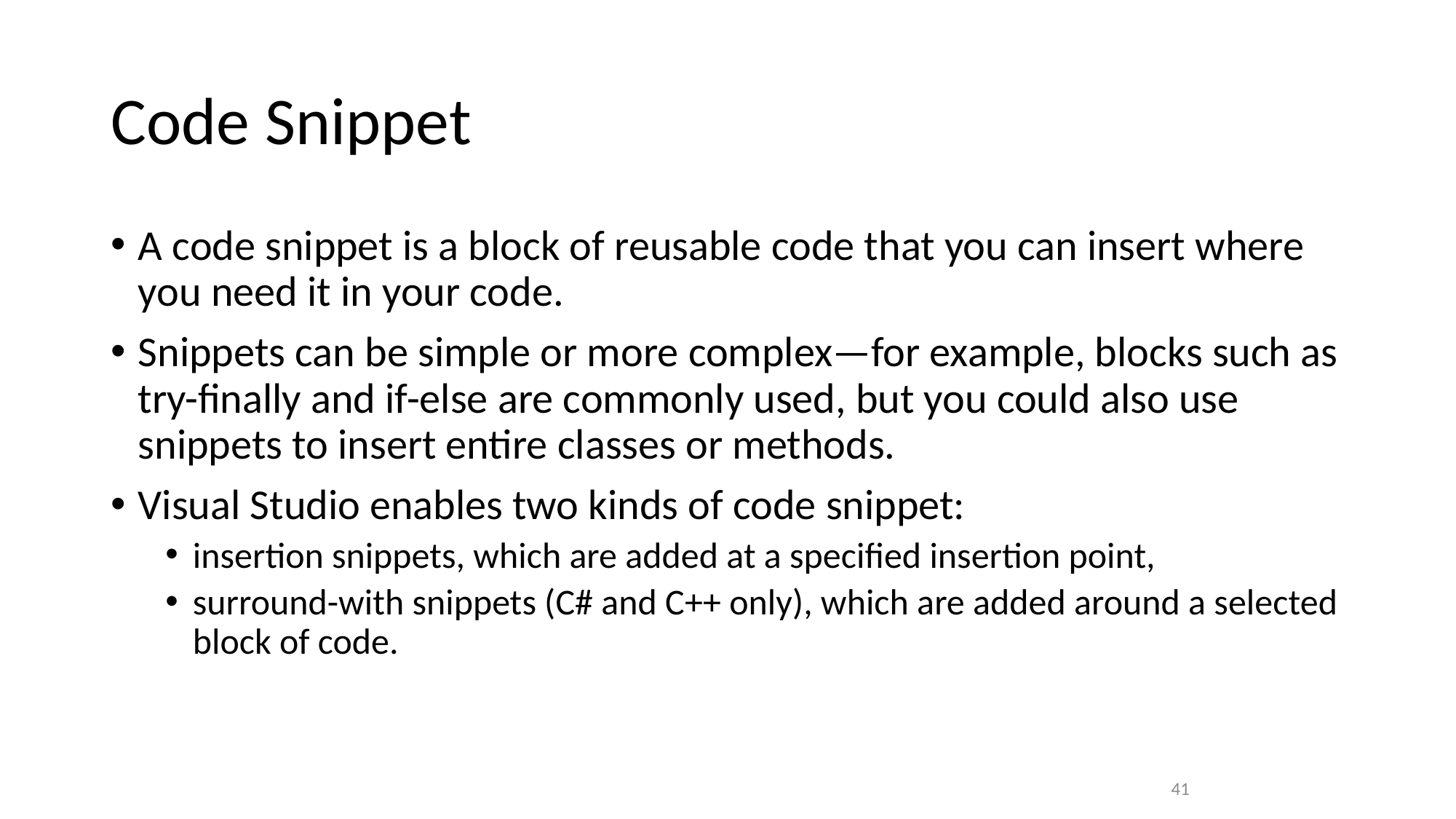

# Code Snippet
A code snippet is a block of reusable code that you can insert where you need it in your code.
Snippets can be simple or more complex—for example, blocks such as try-finally and if-else are commonly used, but you could also use snippets to insert entire classes or methods.
Visual Studio enables two kinds of code snippet:
insertion snippets, which are added at a specified insertion point,
surround-with snippets (C# and C++ only), which are added around a selected block of code.
41